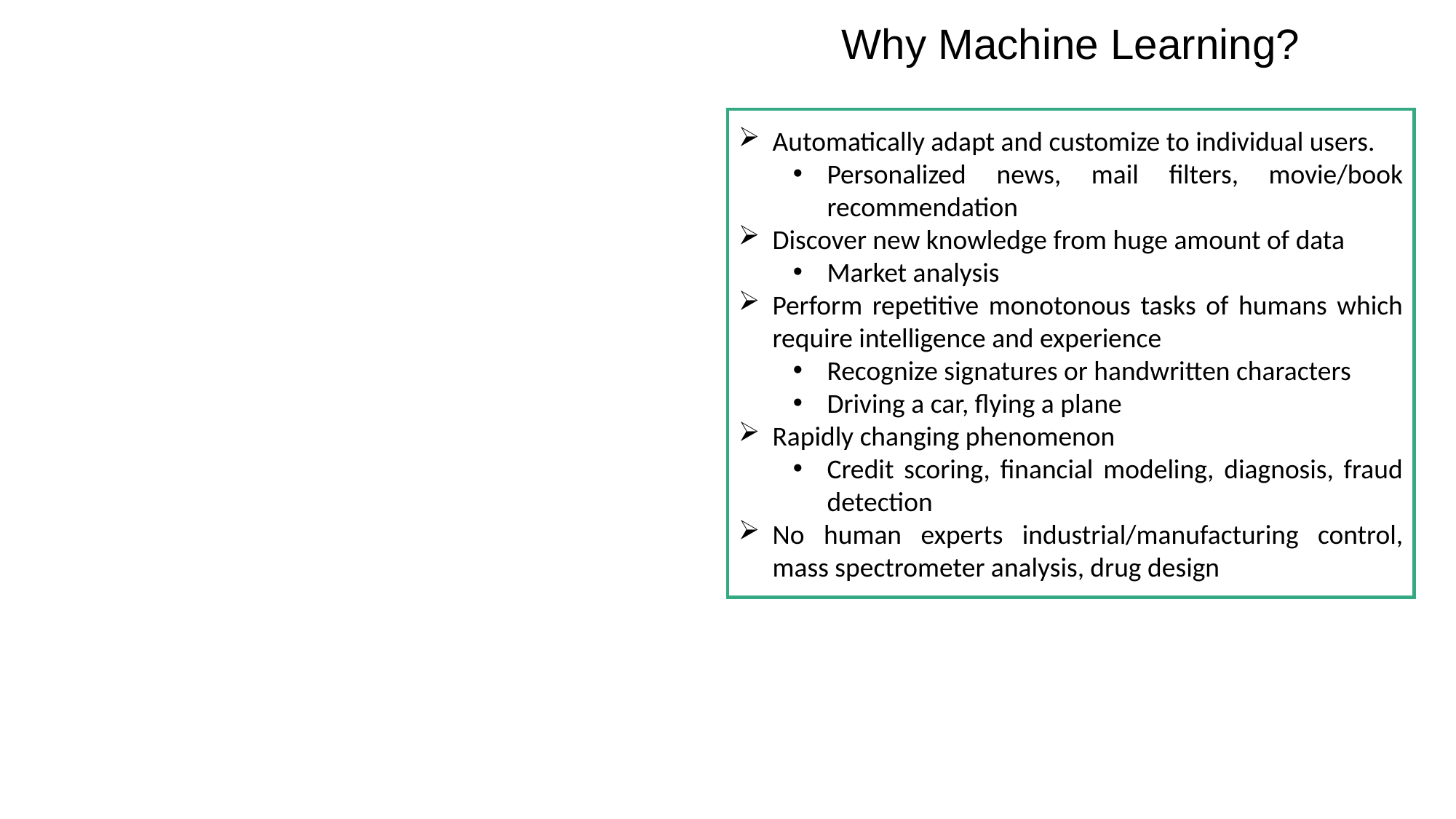

Why Machine Learning?
Automatically adapt and customize to individual users.
Personalized news, mail filters, movie/book recommendation
Discover new knowledge from huge amount of data
Market analysis
Perform repetitive monotonous tasks of humans which require intelligence and experience
Recognize signatures or handwritten characters
Driving a car, flying a plane
Rapidly changing phenomenon
Credit scoring, financial modeling, diagnosis, fraud detection
No human experts industrial/manufacturing control, mass spectrometer analysis, drug design
4